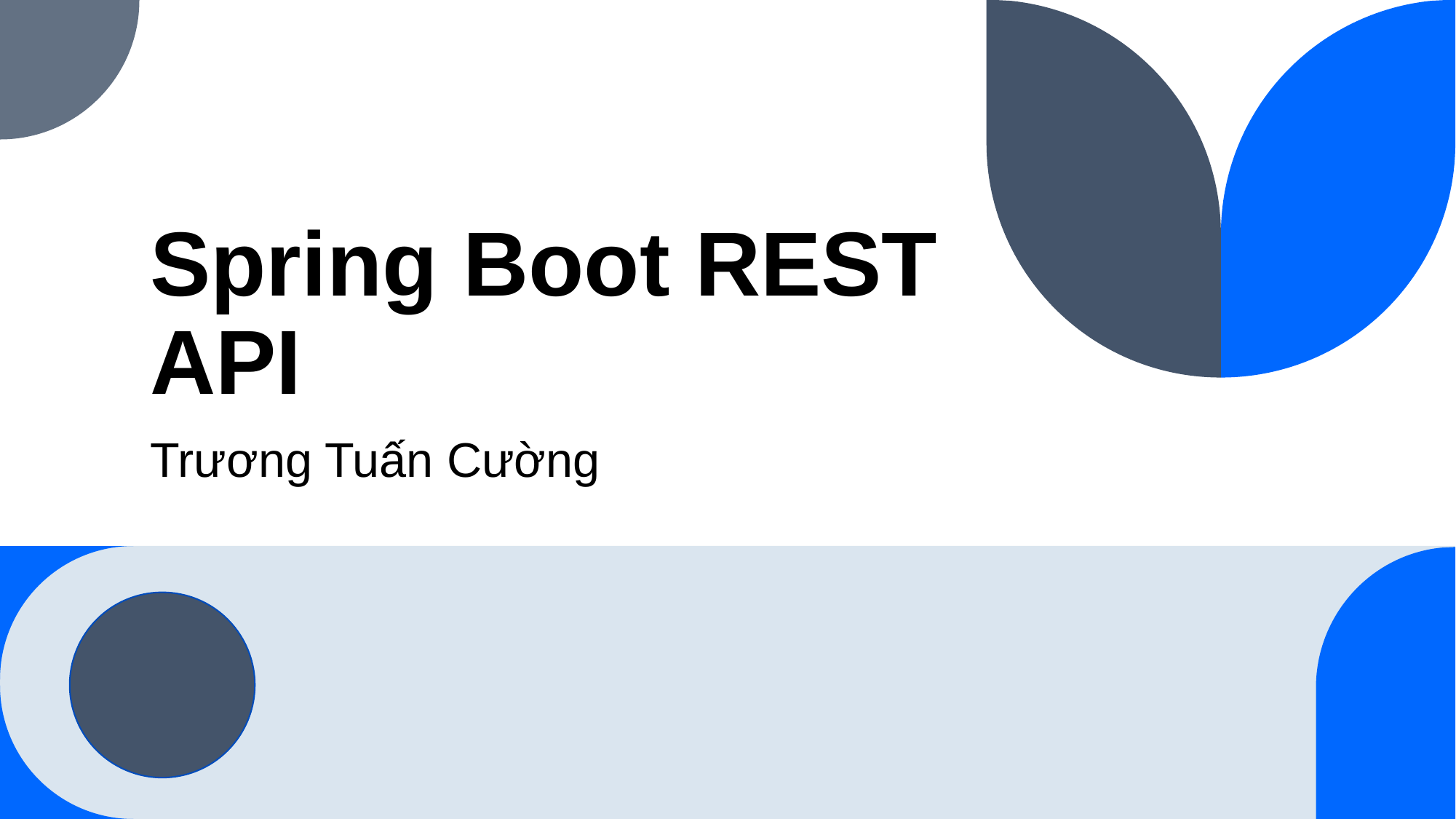

# Spring Boot REST API
Trương Tuấn Cường